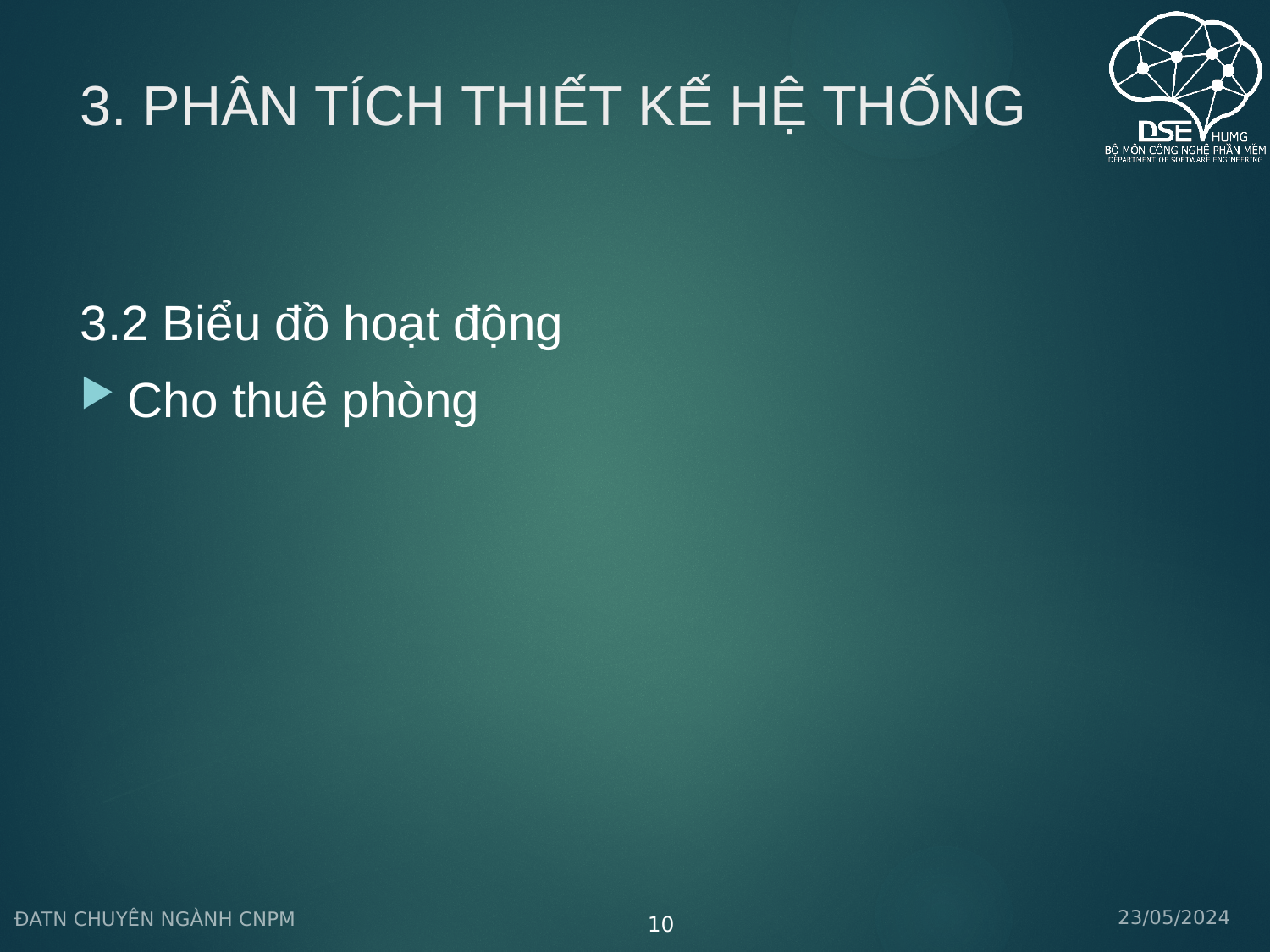

# 3. PHÂN TÍCH THIẾT KẾ HỆ THỐNG
3.2 Biểu đồ hoạt động
Cho thuê phòng
23/05/2024
ĐATN CHUYÊN NGÀNH CNPM
10